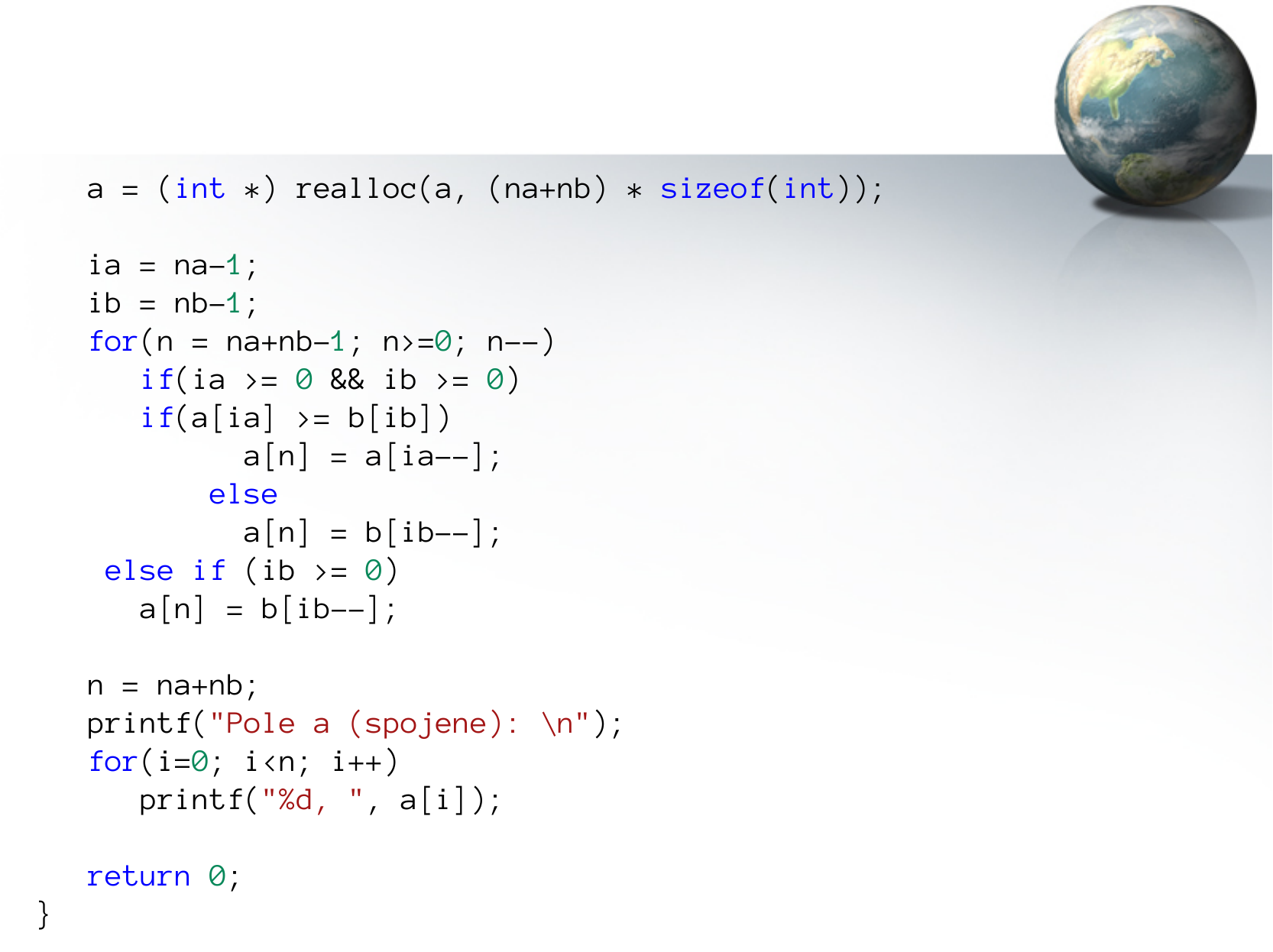

a = (int *) realloc(a, (na+nb) * sizeof(int));
   ia = na-1;
   ib = nb-1;
   for(n = na+nb-1; n>=0; n--)
      if(ia >= 0 && ib >= 0)
      if(a[ia] >= b[ib])
            a[n] = a[ia--];
          else
            a[n] = b[ib--];
    else if (ib >= 0)
      a[n] = b[ib--];
   n = na+nb;
   printf("Pole a (spojene): \n");
   for(i=0; i<n; i++)
      printf("%d, ", a[i]);
   return 0;
}